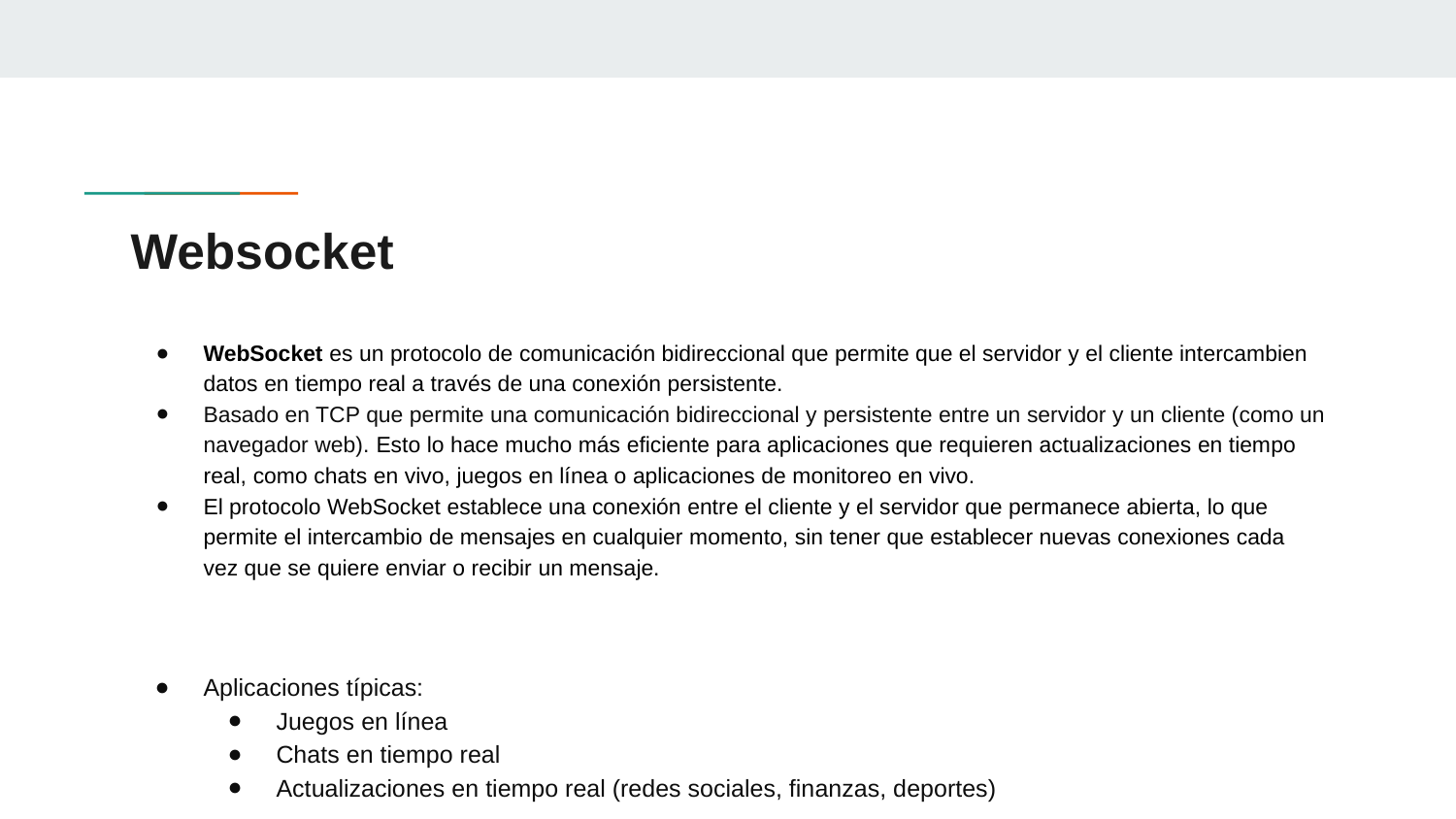

# Websocket

WebSocket es un protocolo de comunicación bidireccional que permite que el servidor y el cliente intercambien datos en tiempo real a través de una conexión persistente.
Basado en TCP que permite una comunicación bidireccional y persistente entre un servidor y un cliente (como un navegador web). Esto lo hace mucho más eficiente para aplicaciones que requieren actualizaciones en tiempo real, como chats en vivo, juegos en línea o aplicaciones de monitoreo en vivo.
El protocolo WebSocket establece una conexión entre el cliente y el servidor que permanece abierta, lo que permite el intercambio de mensajes en cualquier momento, sin tener que establecer nuevas conexiones cada vez que se quiere enviar o recibir un mensaje.

Aplicaciones típicas:
Juegos en línea
Chats en tiempo real
Actualizaciones en tiempo real (redes sociales, finanzas, deportes)